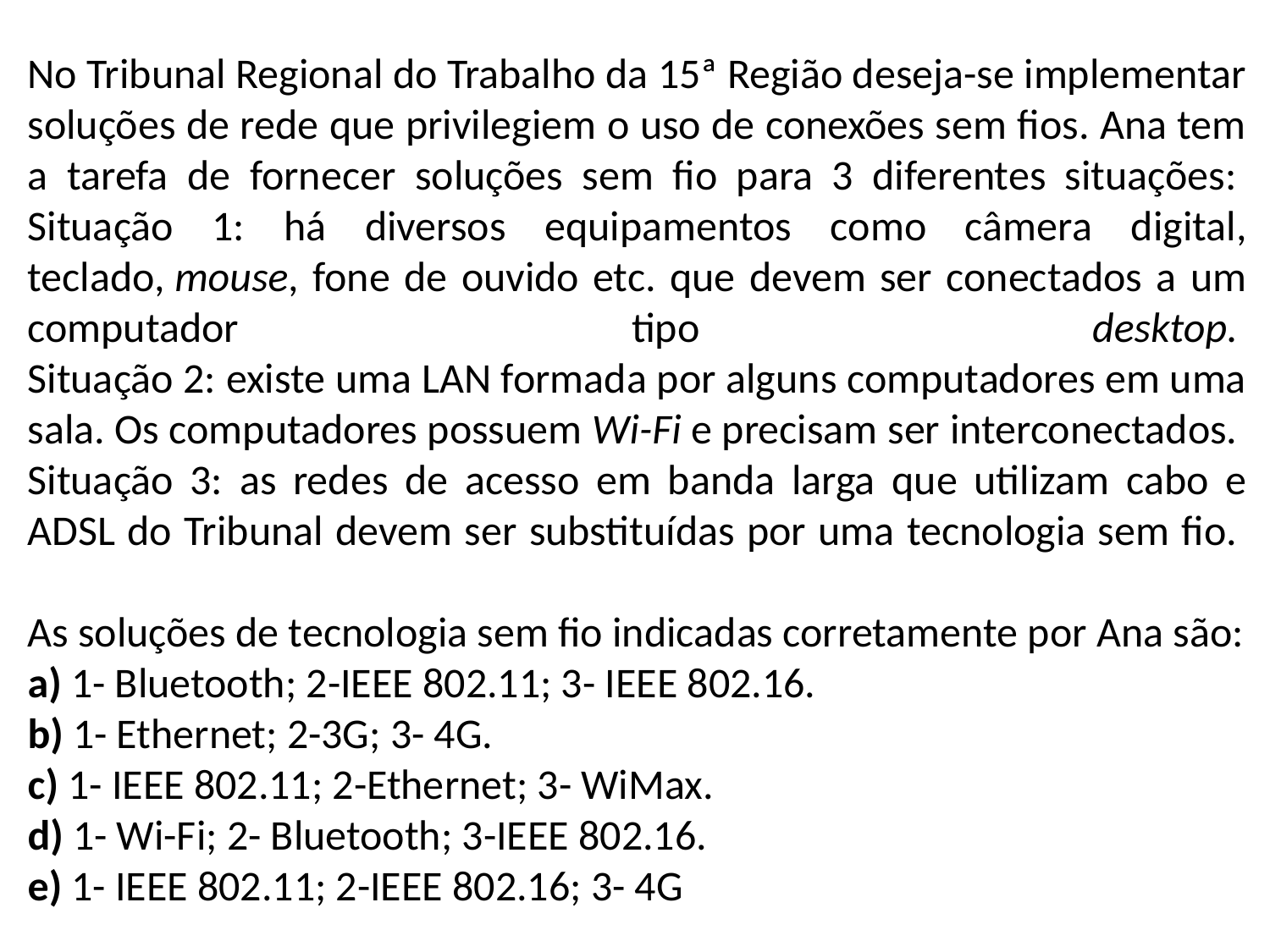

No Tribunal Regional do Trabalho da 15ª Região deseja-se implementar soluções de rede que privilegiem o uso de conexões sem fios. Ana tem a tarefa de fornecer soluções sem fio para 3 diferentes situações: 
Situação 1: há diversos equipamentos como câmera digital, teclado, mouse, fone de ouvido etc. que devem ser conectados a um computador tipo desktop. 
Situação 2: existe uma LAN formada por alguns computadores em uma sala. Os computadores possuem Wi-Fi e precisam ser interconectados. 
Situação 3: as redes de acesso em banda larga que utilizam cabo e ADSL do Tribunal devem ser substituídas por uma tecnologia sem fio. 
As soluções de tecnologia sem fio indicadas corretamente por Ana são:
a) 1- Bluetooth; 2-IEEE 802.11; 3- IEEE 802.16.
b) 1- Ethernet; 2-3G; 3- 4G.
c) 1- IEEE 802.11; 2-Ethernet; 3- WiMax.
d) 1- Wi-Fi; 2- Bluetooth; 3-IEEE 802.16.
e) 1- IEEE 802.11; 2-IEEE 802.16; 3- 4G